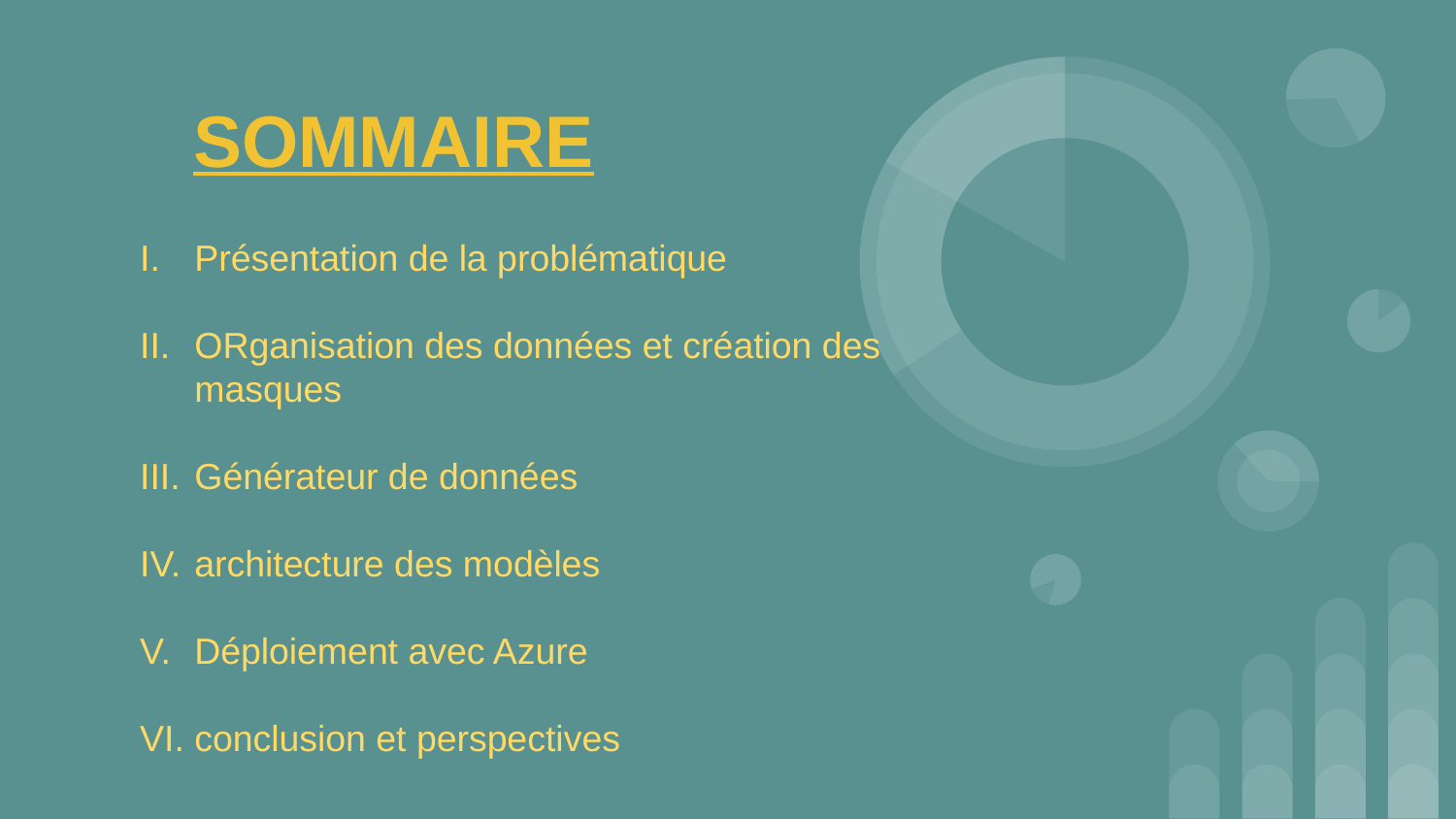

# SOMMAIRE
Présentation de la problématique

ORganisation des données et création des masques

Générateur de données

architecture des modèles

Déploiement avec Azure

conclusion et perspectives